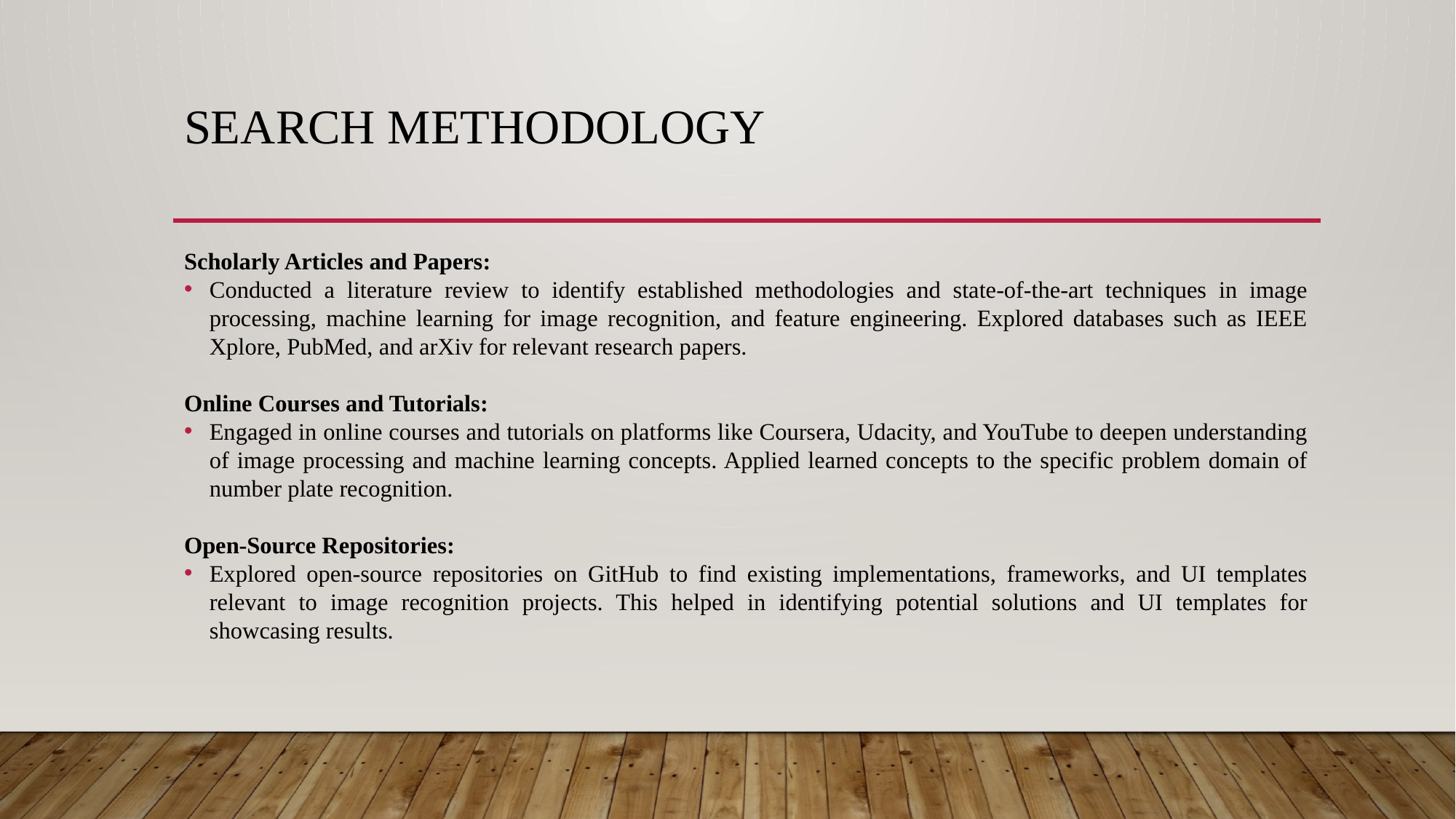

# SEARCH METHODOLOGY
Scholarly Articles and Papers:
Conducted a literature review to identify established methodologies and state-of-the-art techniques in image processing, machine learning for image recognition, and feature engineering. Explored databases such as IEEE Xplore, PubMed, and arXiv for relevant research papers.

Online Courses and Tutorials:
Engaged in online courses and tutorials on platforms like Coursera, Udacity, and YouTube to deepen understanding of image processing and machine learning concepts. Applied learned concepts to the specific problem domain of number plate recognition.

Open-Source Repositories:
Explored open-source repositories on GitHub to find existing implementations, frameworks, and UI templates relevant to image recognition projects. This helped in identifying potential solutions and UI templates for showcasing results.